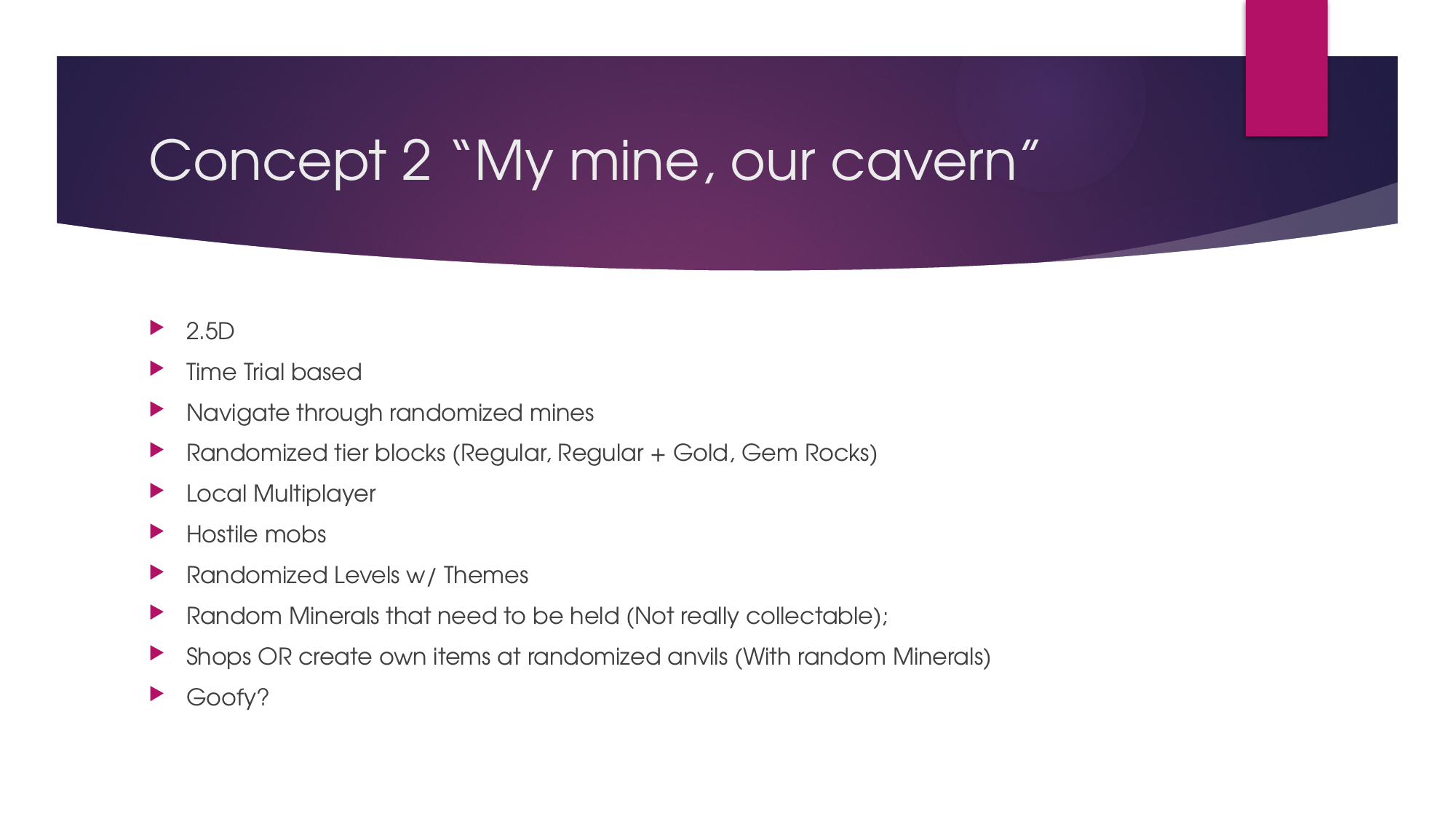

# Concept 2 “My mine, our cavern”
2.5D
Time Trial based
Navigate through randomized mines
Randomized tier blocks (Regular, Regular + Gold, Gem Rocks)
Local Multiplayer
Hostile mobs
Randomized Levels w/ Themes
Random Minerals that need to be held (Not really collectable);
Shops OR create own items at randomized anvils (With random Minerals)
Goofy?